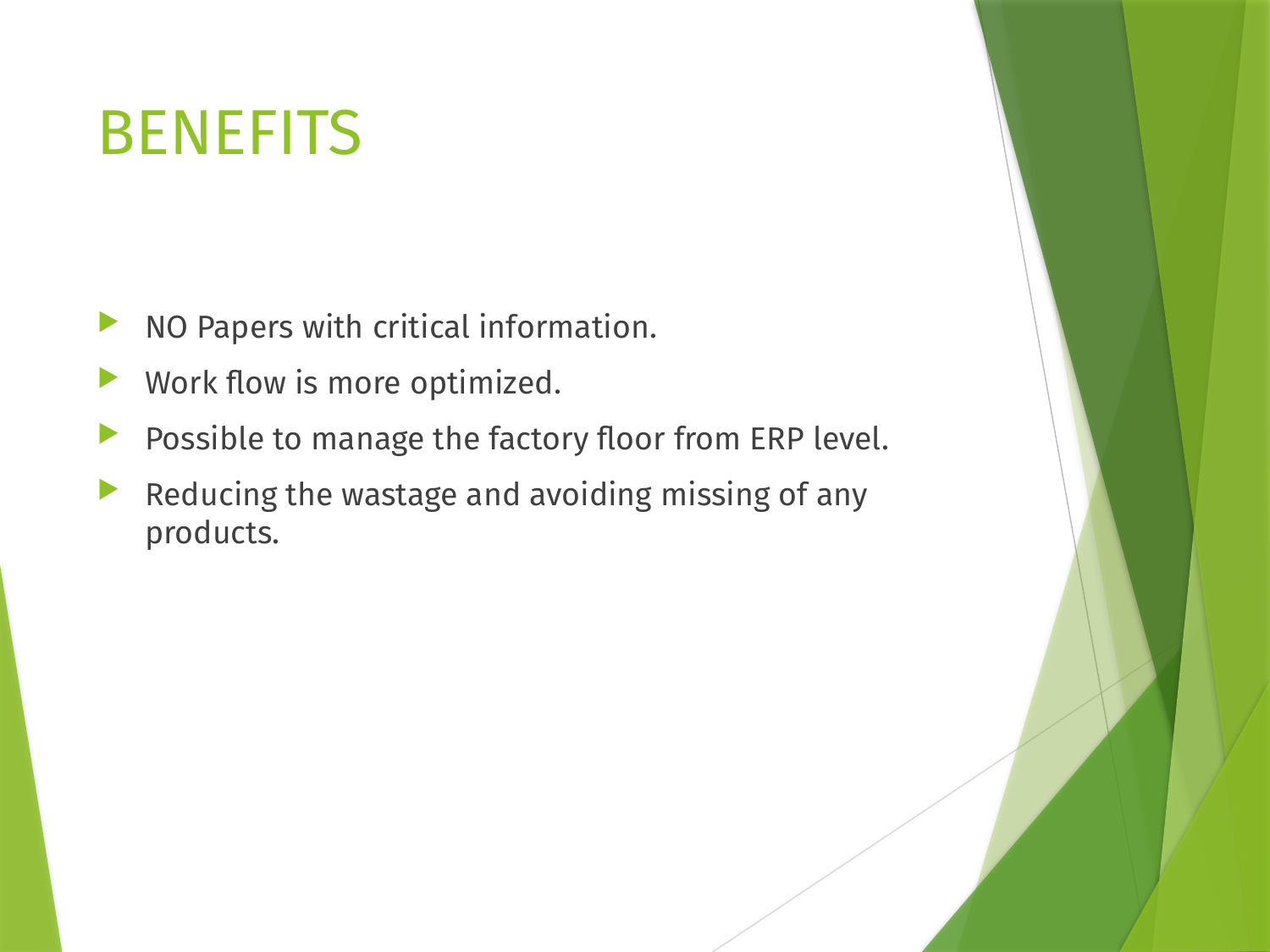

# BENEFITS
NO Papers with critical information.
Work flow is more optimized.
Possible to manage the factory floor from ERP level.
Reducing the wastage and avoiding missing of any  products.